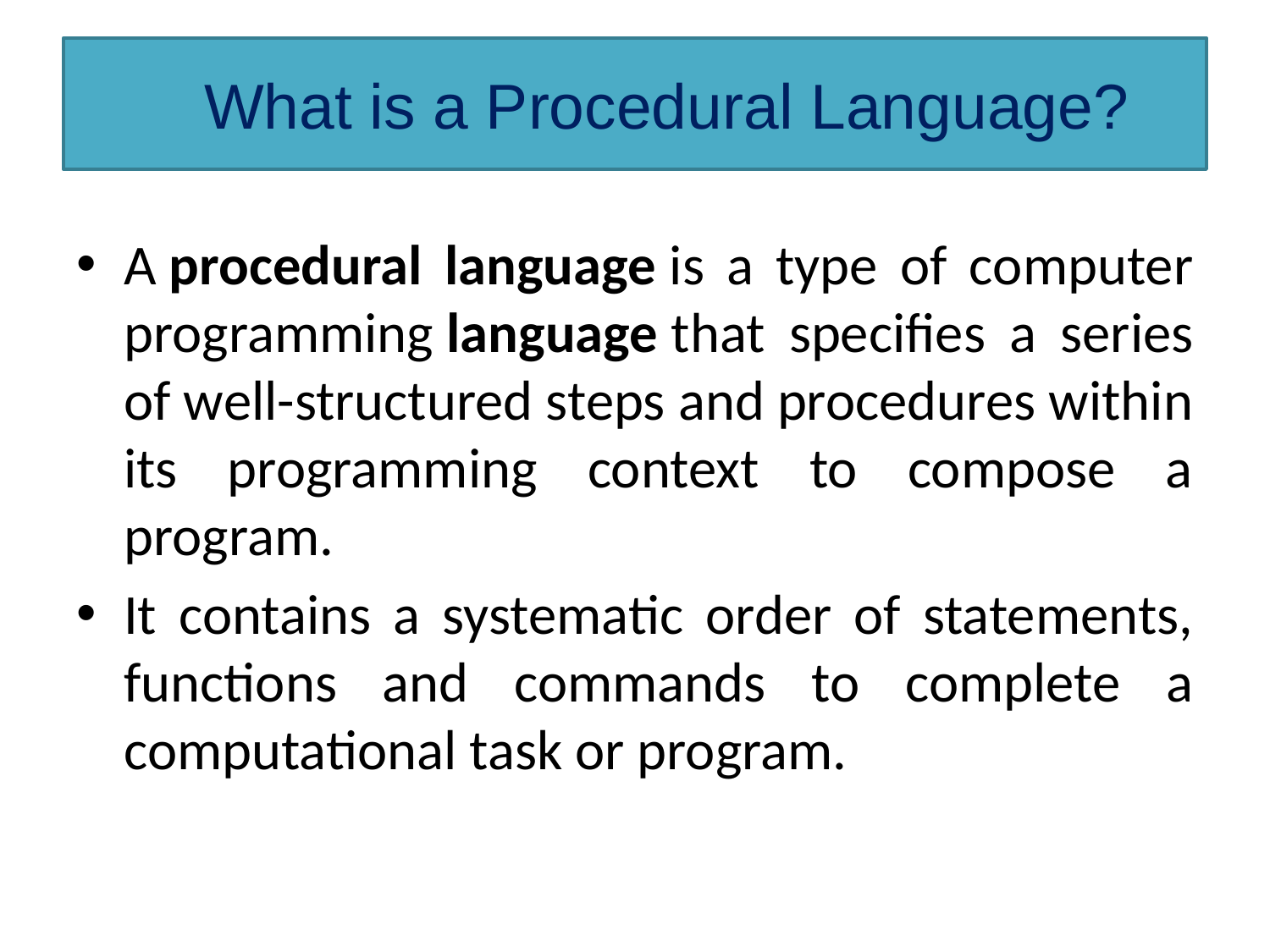

What is a Procedural Language?
A procedural language is a type of computer programming language that specifies a series of well-structured steps and procedures within its programming context to compose a program.
It contains a systematic order of statements, functions and commands to complete a computational task or program.